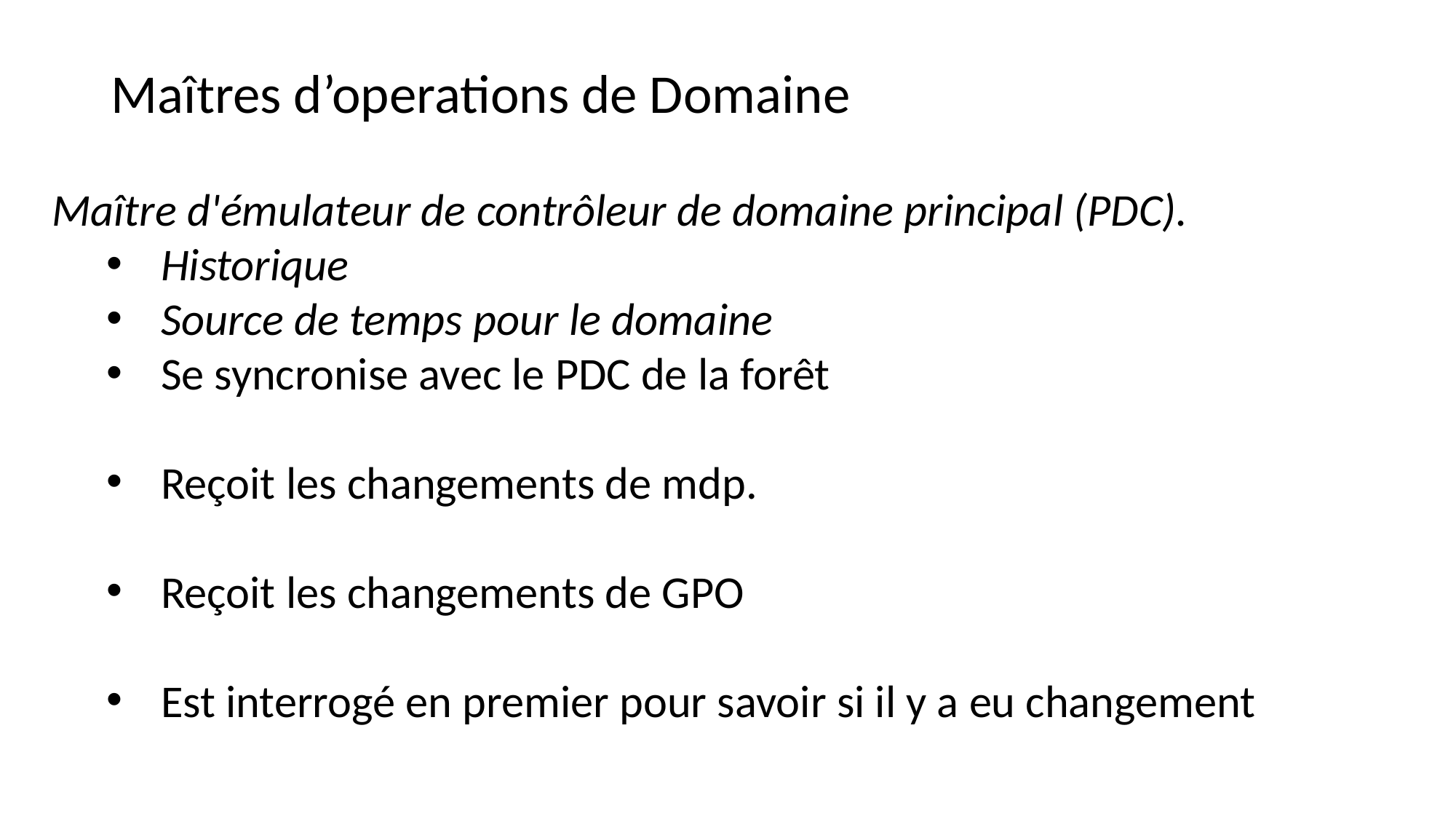

Maîtres d’operations de Domaine
Maître d'émulateur de contrôleur de domaine principal (PDC).
Historique
Source de temps pour le domaine
Se syncronise avec le PDC de la forêt

Reçoit les changements de mdp.

Reçoit les changements de GPO

Est interrogé en premier pour savoir si il y a eu changement